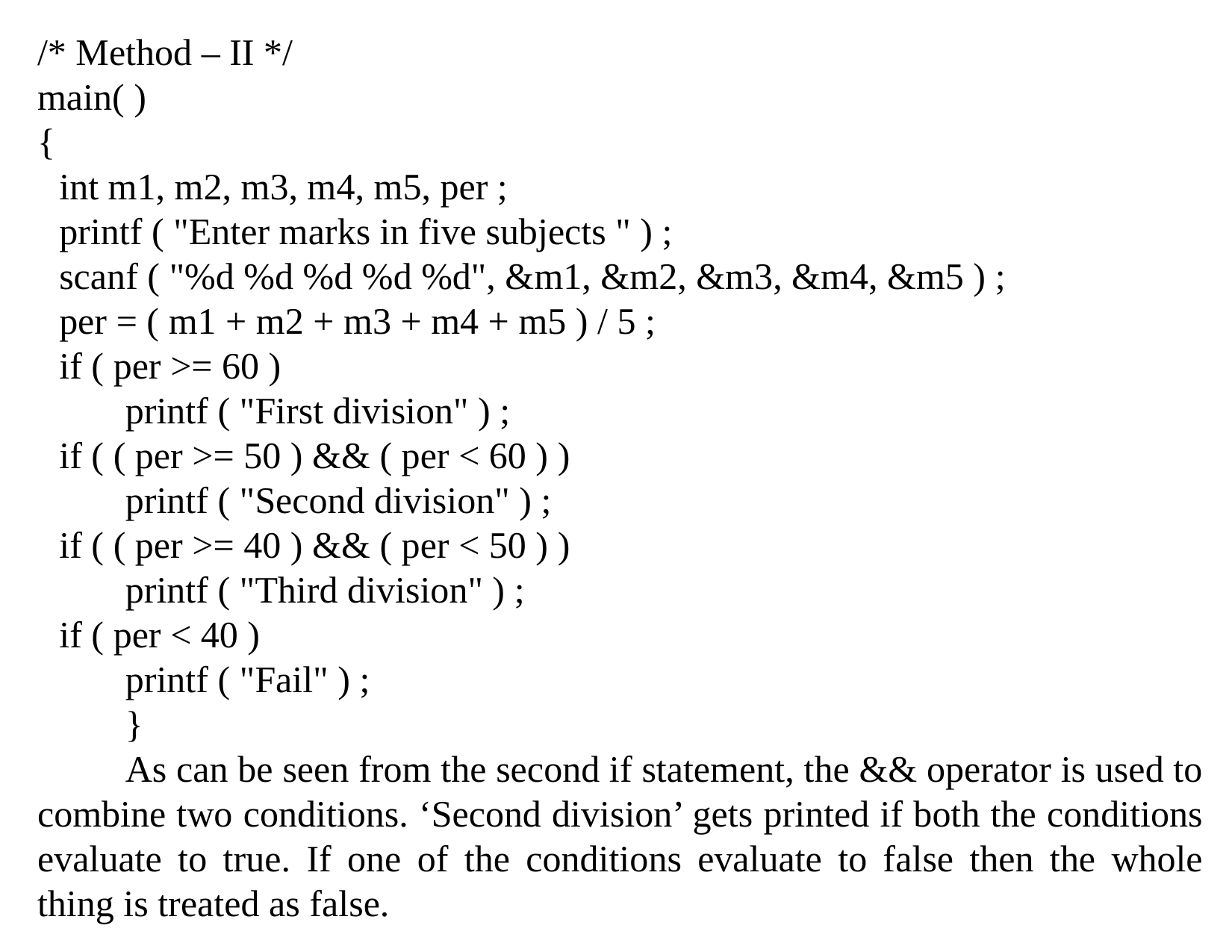

/* Method – II */
main( )
{
int m1, m2, m3, m4, m5, per ;
printf ( "Enter marks in five subjects " ) ;
scanf ( "%d %d %d %d %d", &m1, &m2, &m3, &m4, &m5 ) ;
per = ( m1 + m2 + m3 + m4 + m5 ) / 5 ;
if ( per >= 60 )
printf ( "First division" ) ;
if ( ( per >= 50 ) && ( per < 60 ) )
printf ( "Second division" ) ;
if ( ( per >= 40 ) && ( per < 50 ) )
printf ( "Third division" ) ;
if ( per < 40 )
printf ( "Fail" ) ;
}
As can be seen from the second if statement, the && operator is used to combine two conditions. ‘Second division’ gets printed if both the conditions evaluate to true. If one of the conditions evaluate to false then the whole thing is treated as false.